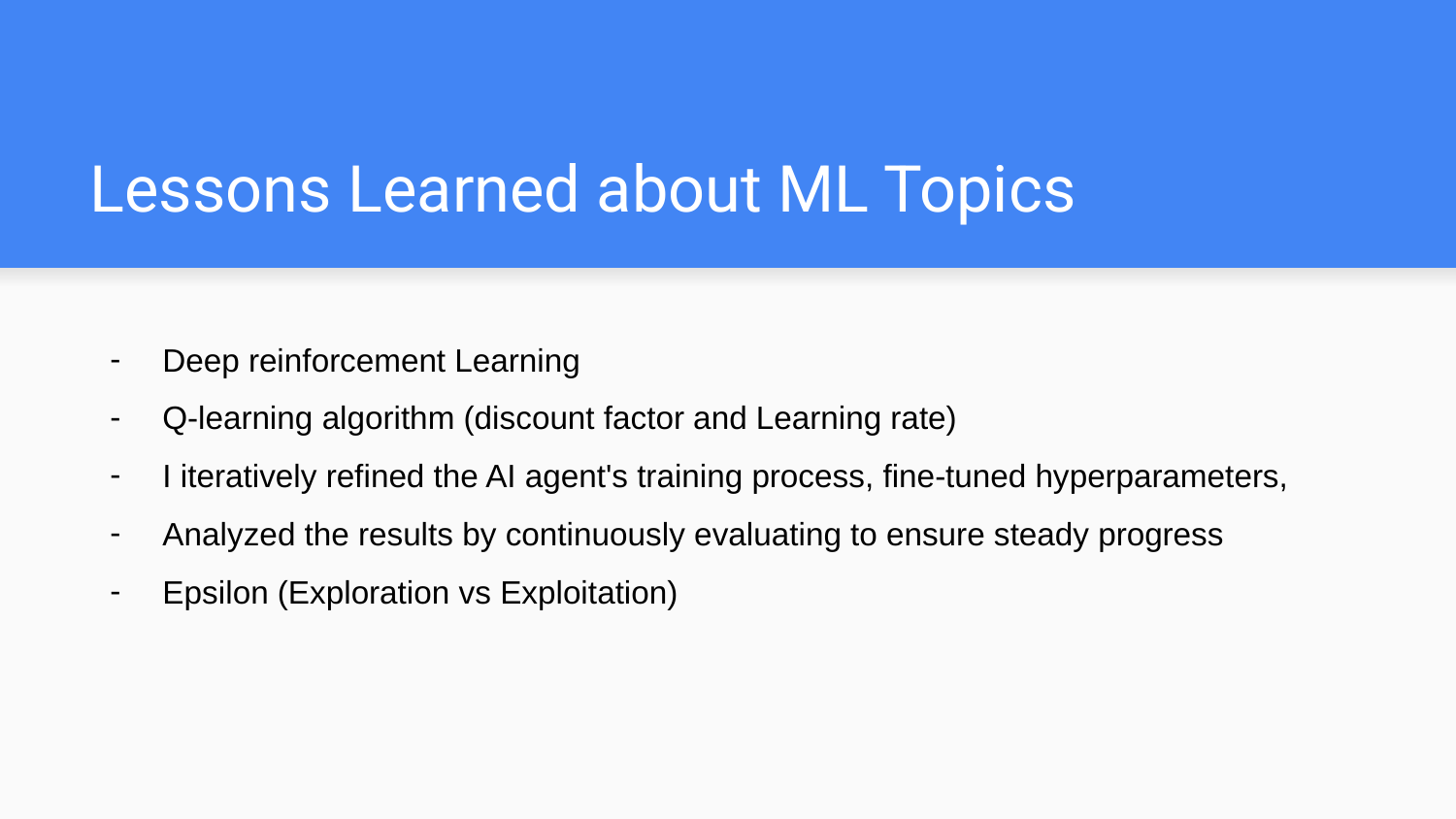

# Lessons Learned about ML Topics
Deep reinforcement Learning
Q-learning algorithm (discount factor and Learning rate)
I iteratively refined the AI agent's training process, fine-tuned hyperparameters,
Analyzed the results by continuously evaluating to ensure steady progress
Epsilon (Exploration vs Exploitation)